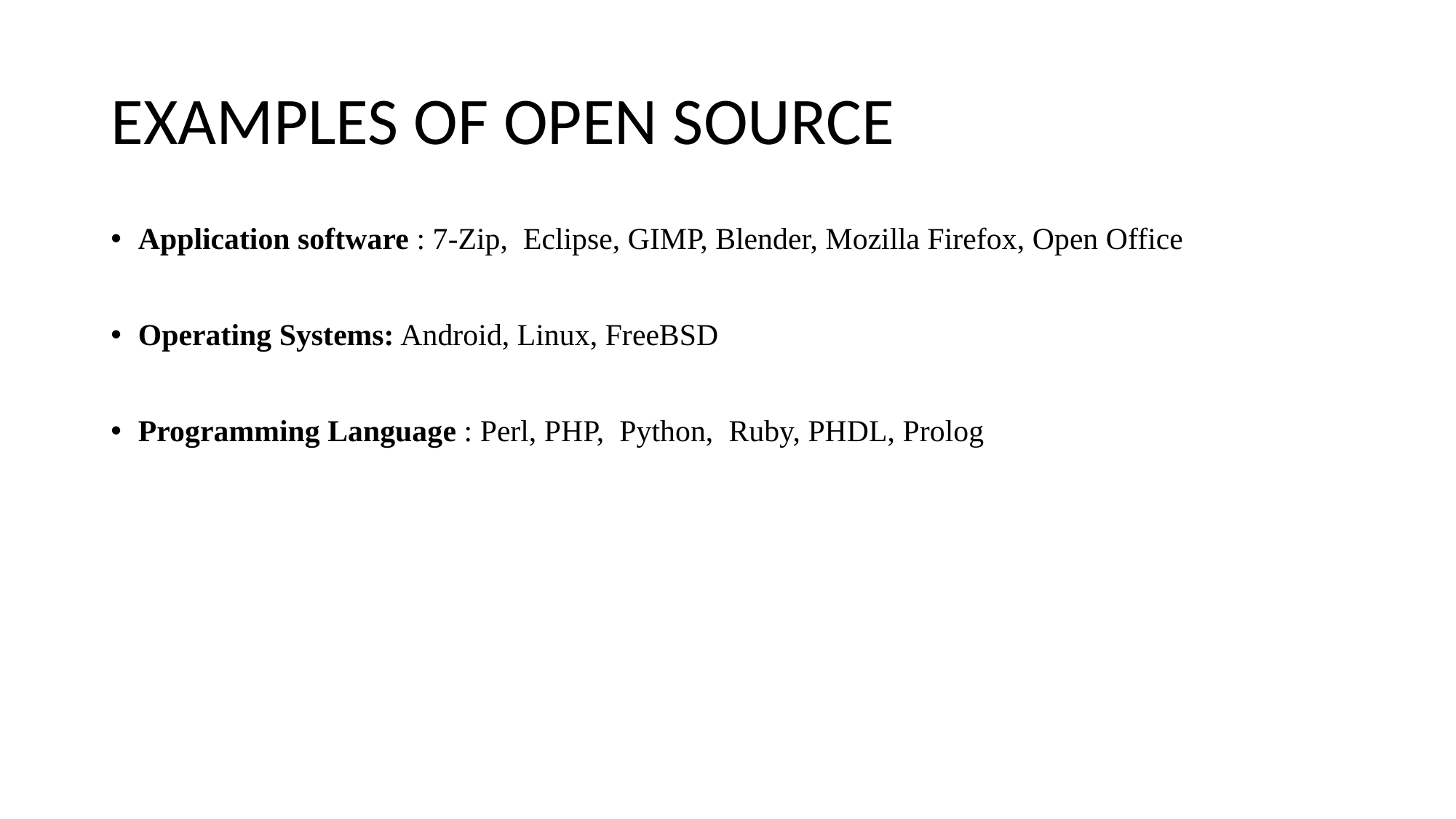

# EXAMPLES OF OPEN SOURCE
Application software : 7-Zip,  Eclipse, GIMP, Blender, Mozilla Firefox, Open Office

Operating Systems: Android, Linux, FreeBSD

Programming Language : Perl, PHP,  Python,  Ruby, PHDL, Prolog